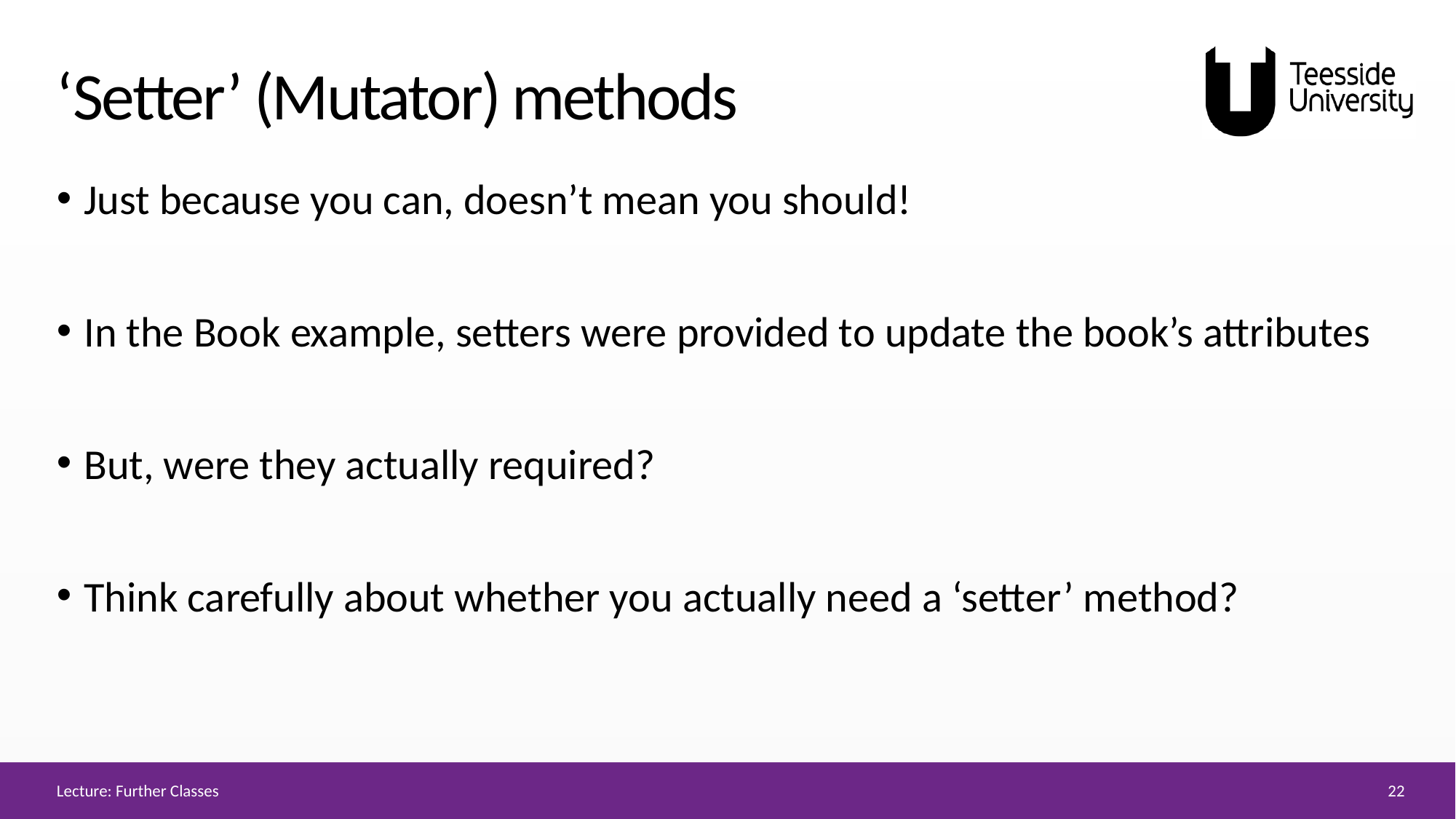

# ‘Setter’ (Mutator) methods
Just because you can, doesn’t mean you should!

In the Book example, setters were provided to update the book’s attributes

But, were they actually required?

Think carefully about whether you actually need a ‘setter’ method?
22
Lecture: Further Classes